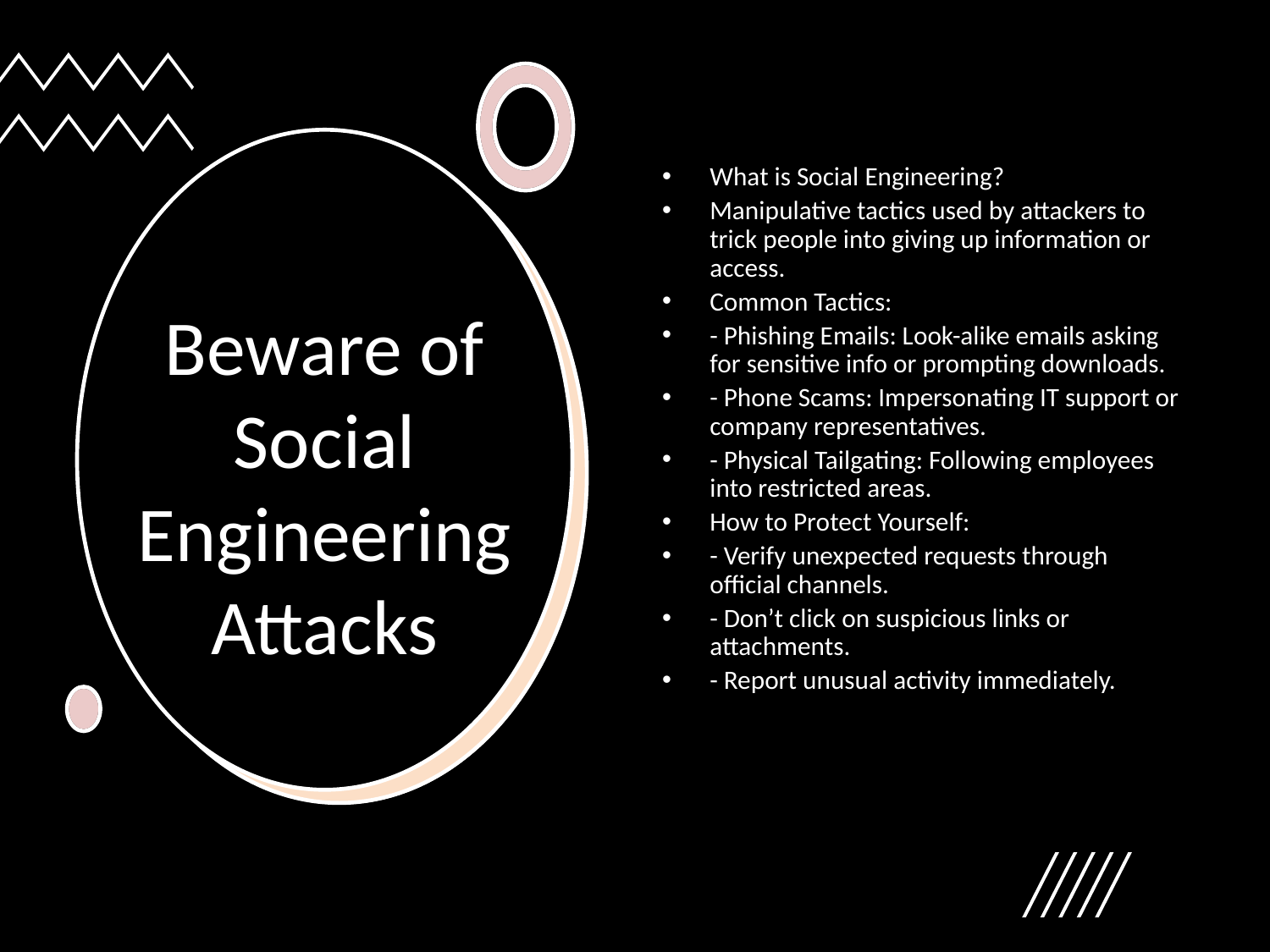

What is Social Engineering?
Manipulative tactics used by attackers to trick people into giving up information or access.
Common Tactics:
- Phishing Emails: Look-alike emails asking for sensitive info or prompting downloads.
- Phone Scams: Impersonating IT support or company representatives.
- Physical Tailgating: Following employees into restricted areas.
How to Protect Yourself:
- Verify unexpected requests through official channels.
- Don’t click on suspicious links or attachments.
- Report unusual activity immediately.
# Beware of Social Engineering Attacks